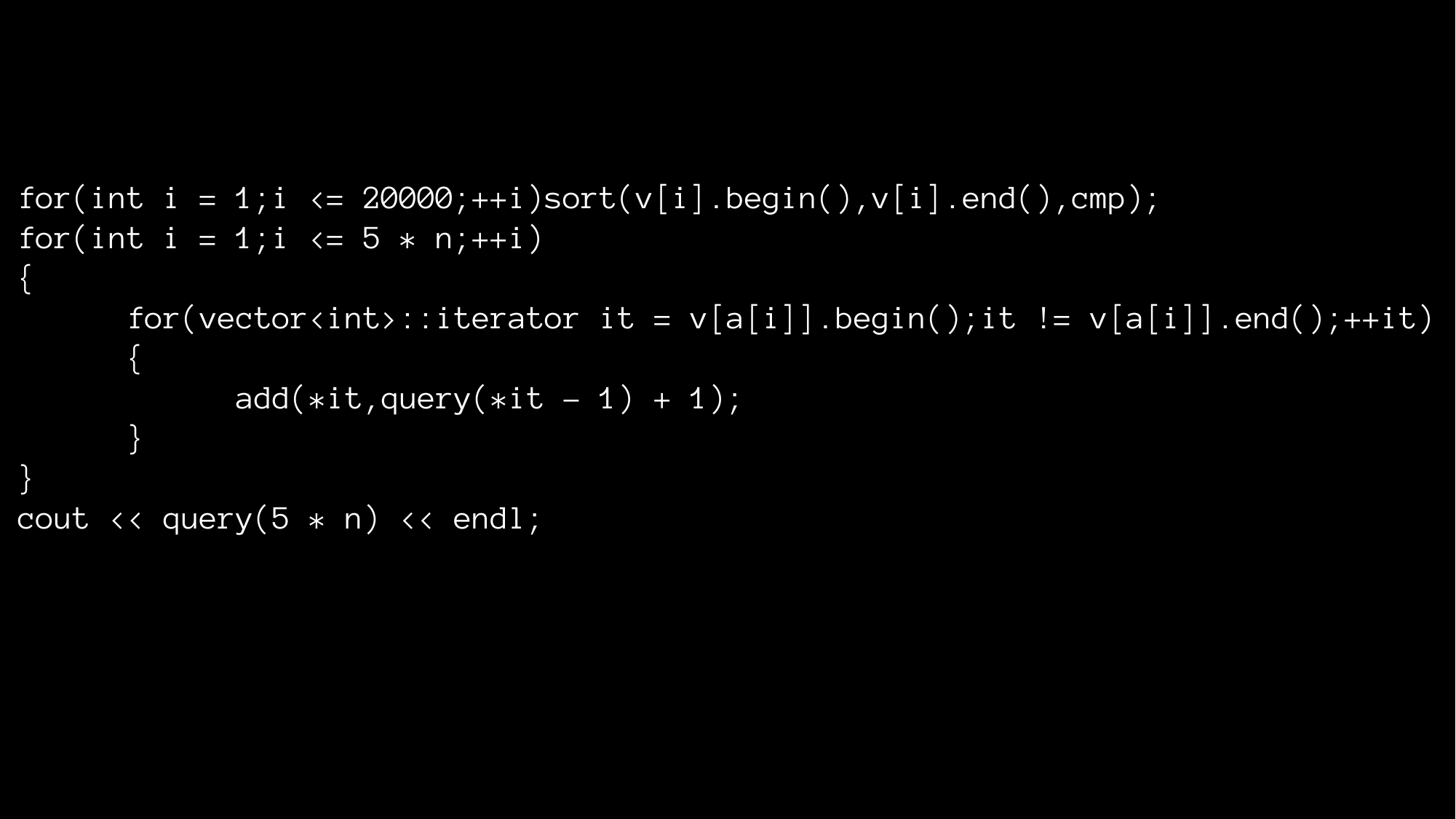

for(int i = 1;i <= 20000;++i)sort(v[i].begin(),v[i].end(),cmp);
for(int i = 1;i <= 5 * n;++i)
{
	for(vector<int>::iterator it = v[a[i]].begin();it != v[a[i]].end();++it)
	{
		add(*it,query(*it - 1) + 1);
	}
}
cout << query(5 * n) << endl;